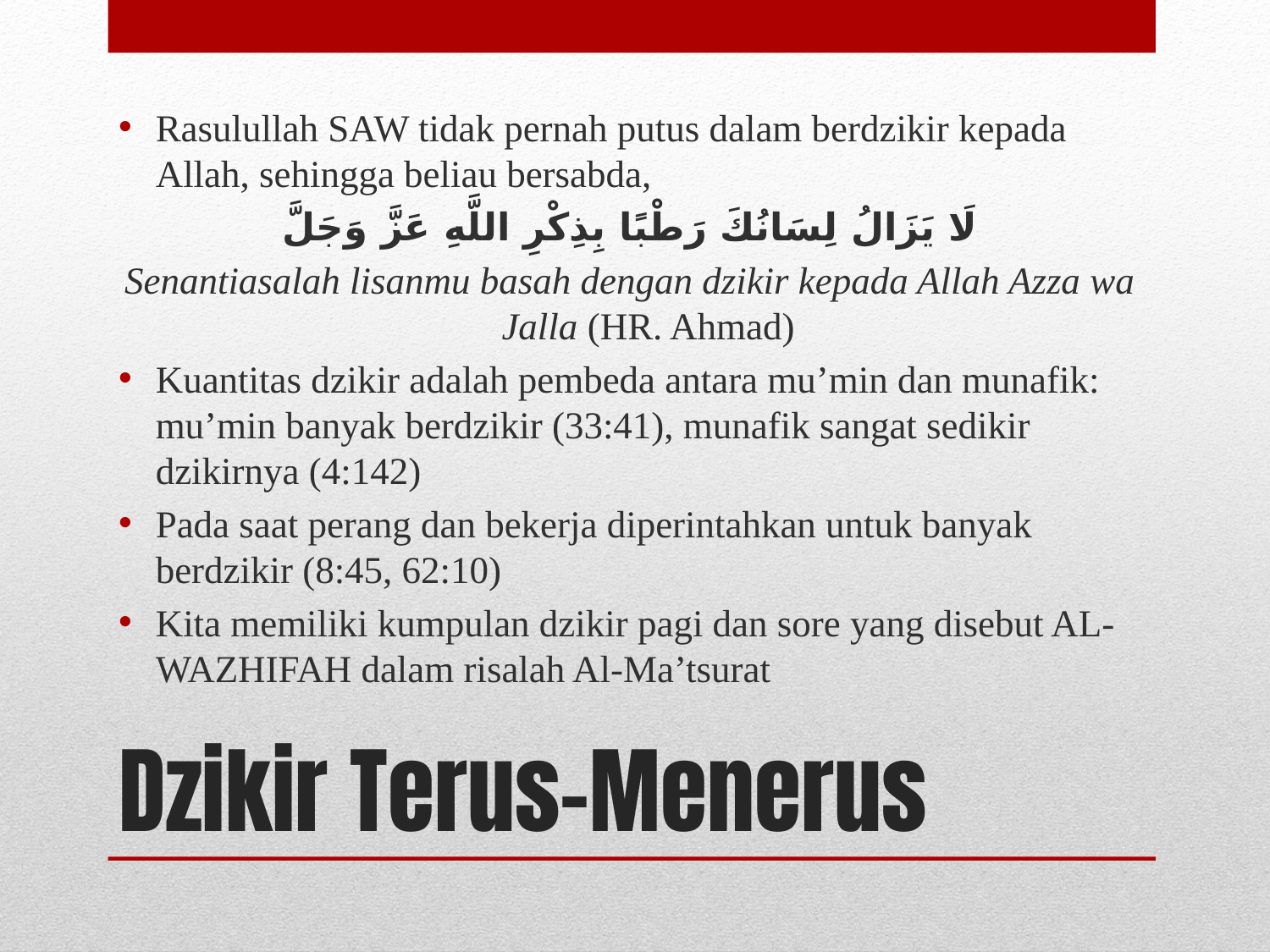

Rasulullah SAW tidak pernah putus dalam berdzikir kepada Allah, sehingga beliau bersabda,
لَا يَزَالُ لِسَانُكَ رَطْبًا بِذِكْرِ اللَّهِ عَزَّ وَجَلَّ
Senantiasalah lisanmu basah dengan dzikir kepada Allah Azza wa Jalla (HR. Ahmad)
Kuantitas dzikir adalah pembeda antara mu’min dan munafik: mu’min banyak berdzikir (33:41), munafik sangat sedikir dzikirnya (4:142)
Pada saat perang dan bekerja diperintahkan untuk banyak berdzikir (8:45, 62:10)
Kita memiliki kumpulan dzikir pagi dan sore yang disebut AL-WAZHIFAH dalam risalah Al-Ma’tsurat
# Dzikir Terus-Menerus